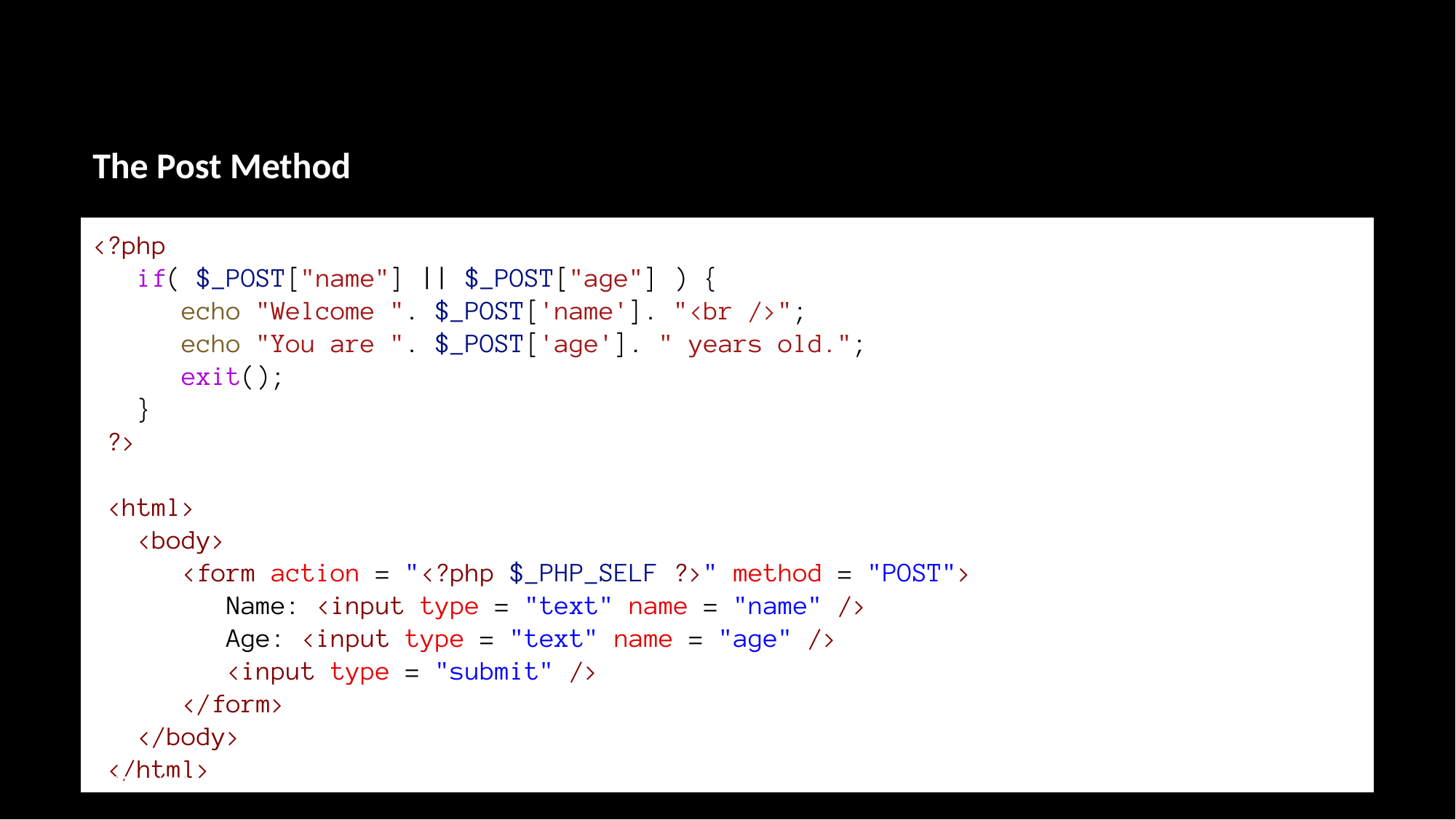

The Post Method
<?php
   if( $_POST["name"] || $_POST["age"] ) {
      echo "Welcome ". $_POST['name']. "<br />";
      echo "You are ". $_POST['age']. " years old.";
      exit();
   }
 ?>

 <html>
   <body>
      <form action = "<?php $_PHP_SELF ?>" method = "POST">
         Name: <input type = "text" name = "name" />
         Age: <input type = "text" name = "age" />
         <input type = "submit" />
      </form>
   </body>
 </html>
11/16/2024
136